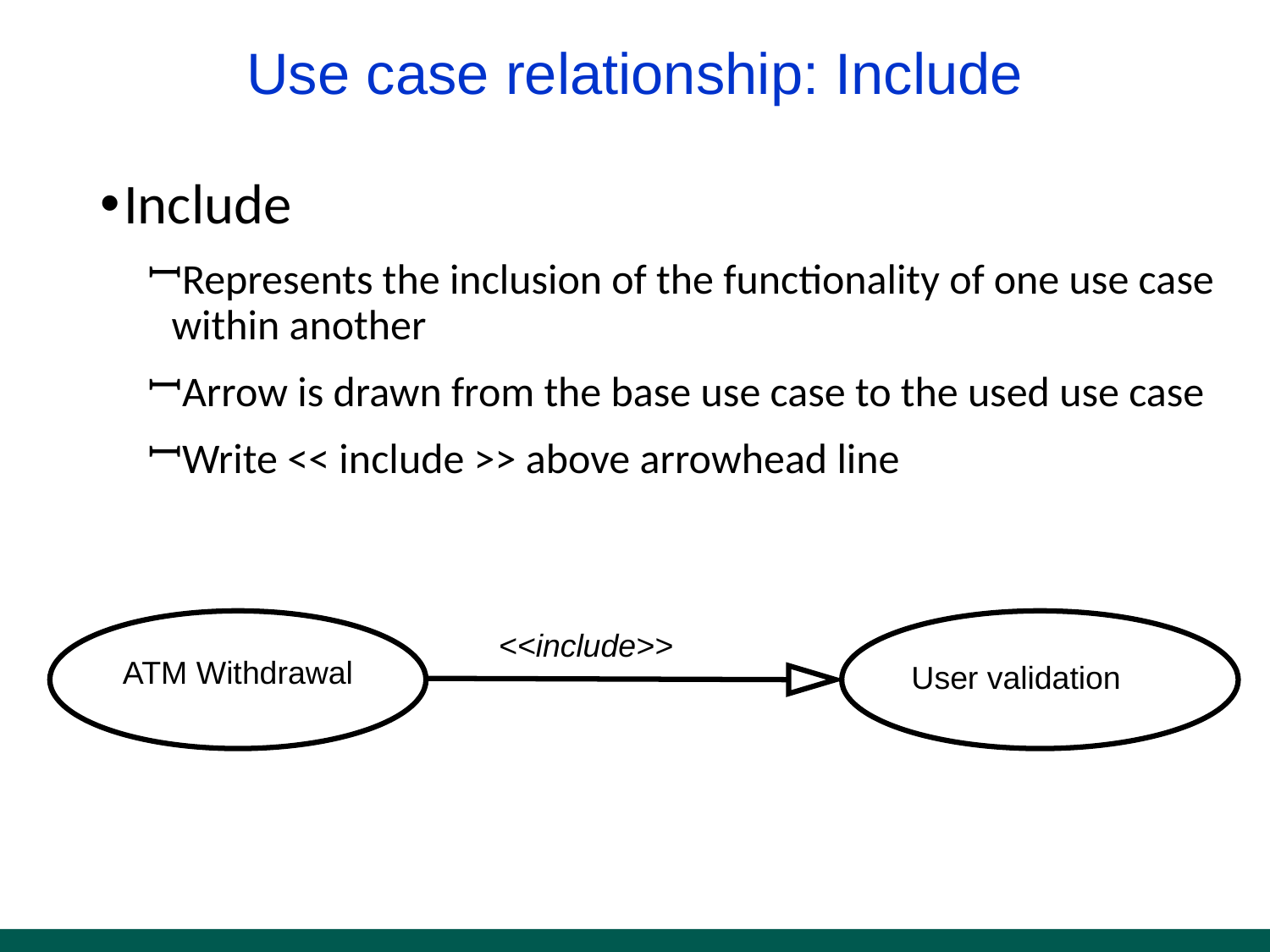

# Use case relationship: Include
Include
Represents the inclusion of the functionality of one use case within another
Arrow is drawn from the base use case to the used use case
Write << include >> above arrowhead line

<<include>>
ATM Withdrawal

User validation